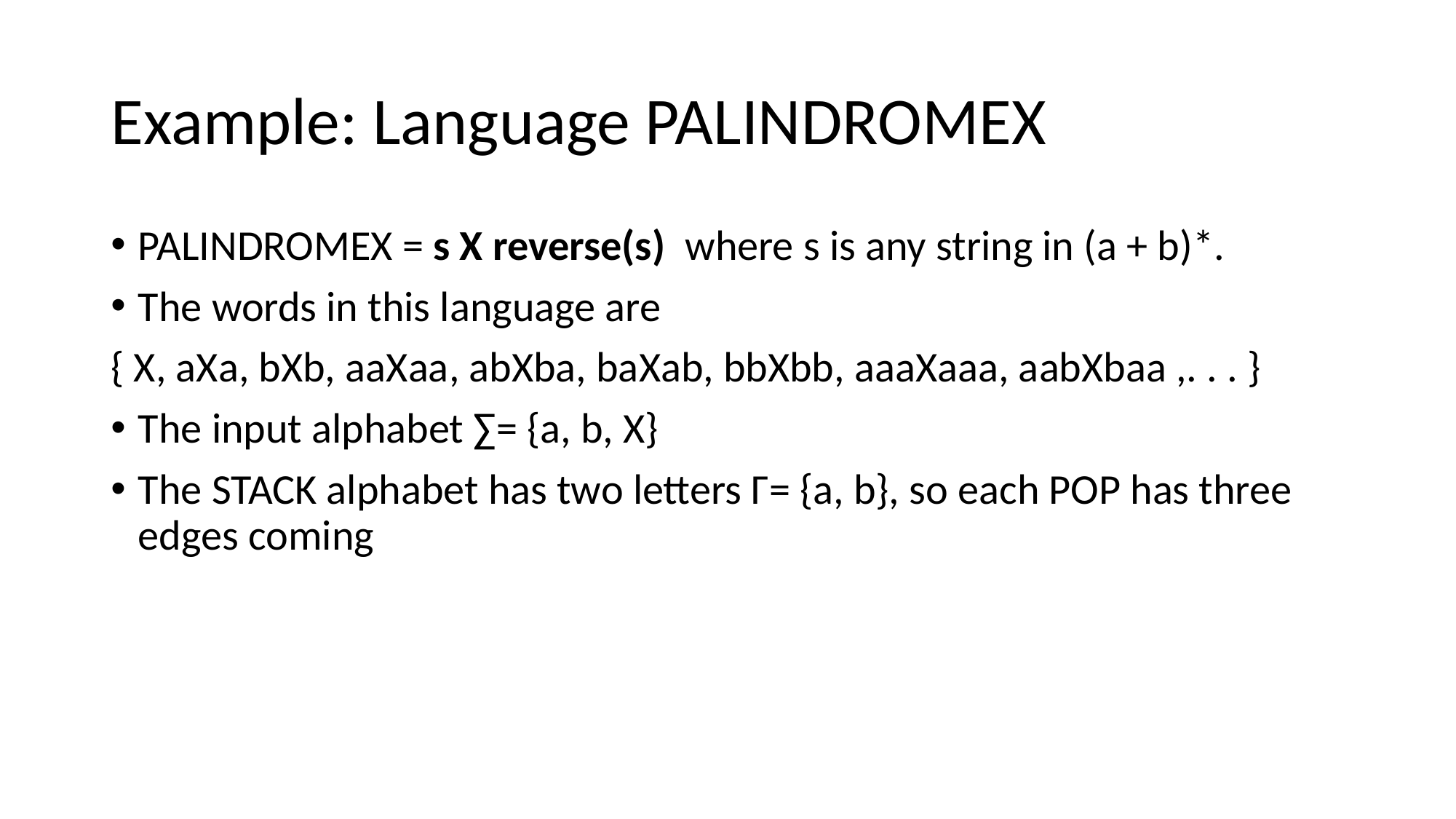

# Example: Language PALINDROMEX
PALINDROMEX = s X reverse(s)  where s is any string in (a + b)*.
The words in this language are
{ X, aXa, bXb, aaXaa, abXba, baXab, bbXbb, aaaXaaa, aabXbaa ,. . . }
The input alphabet ∑= {a, b, X}
The STACK alphabet has two letters Γ= {a, b}, so each POP has three edges coming